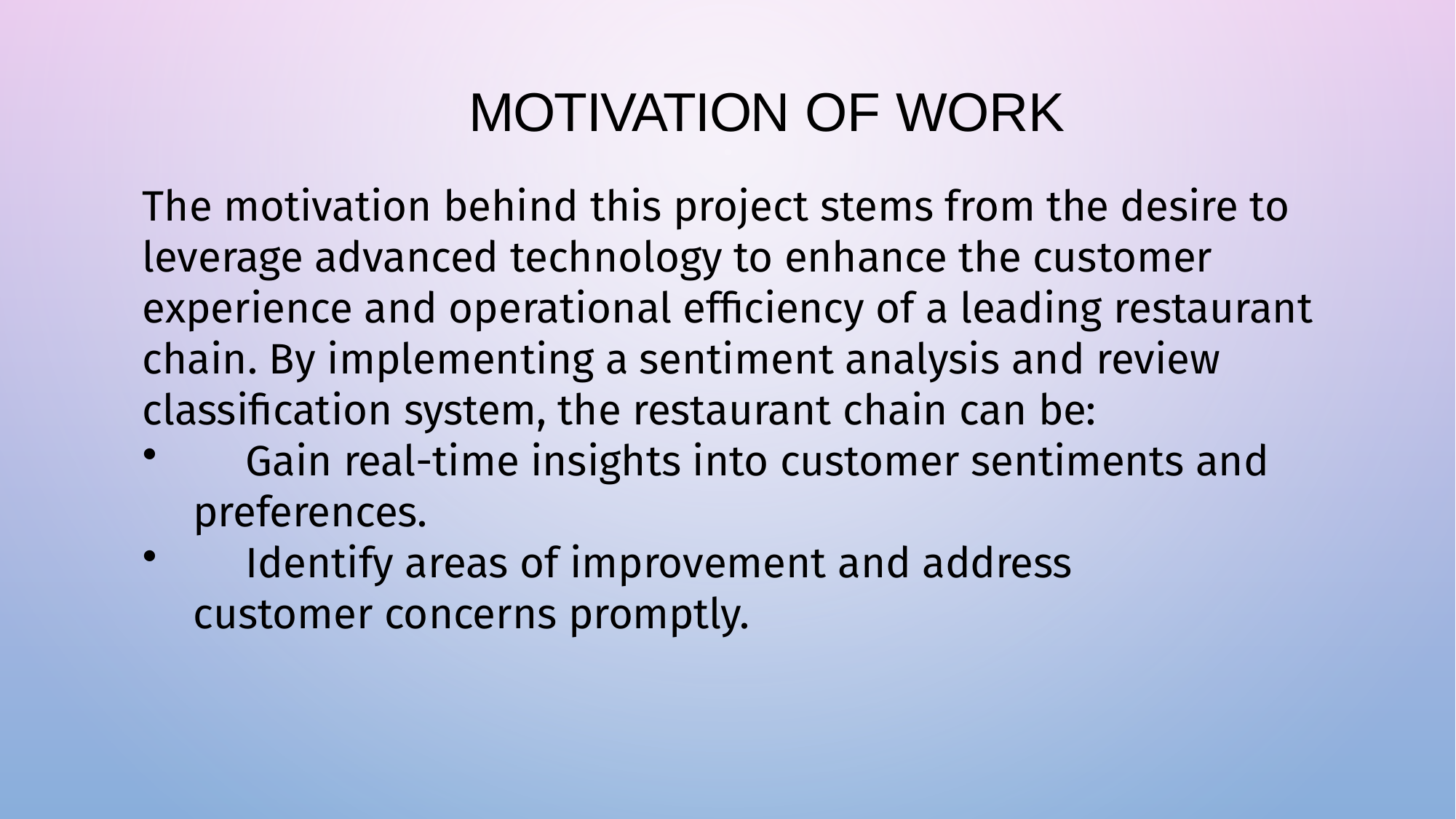

# MOTIVATION OF WORK
The motivation behind this project stems from the desire to leverage advanced technology to enhance the customer experience and operational efficiency of a leading restaurant chain. By implementing a sentiment analysis and review classification system, the restaurant chain can be:
	Gain real-time insights into customer sentiments and preferences.
	Identify areas of improvement and address customer concerns promptly.